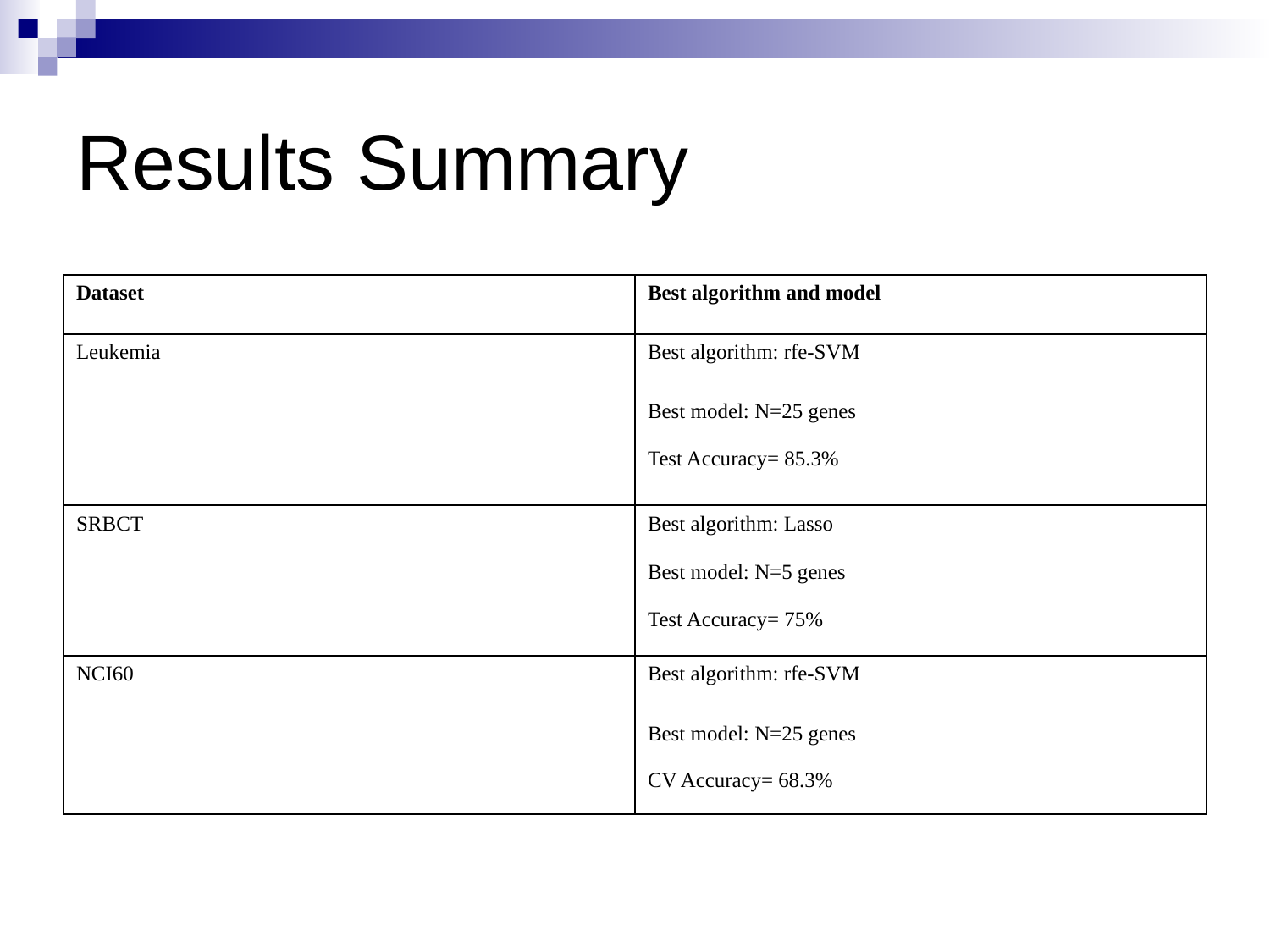

# Results Summary
| Dataset | Best algorithm and model |
| --- | --- |
| Leukemia | Best algorithm: rfe-SVM |
|  | Best model: N=25 genes Test Accuracy= 85.3% |
| SRBCT | Best algorithm: Lasso |
|  | Best model: N=5 genes Test Accuracy= 75% |
| NCI60 | Best algorithm: rfe-SVM |
|  | Best model: N=25 genes CV Accuracy= 68.3% |